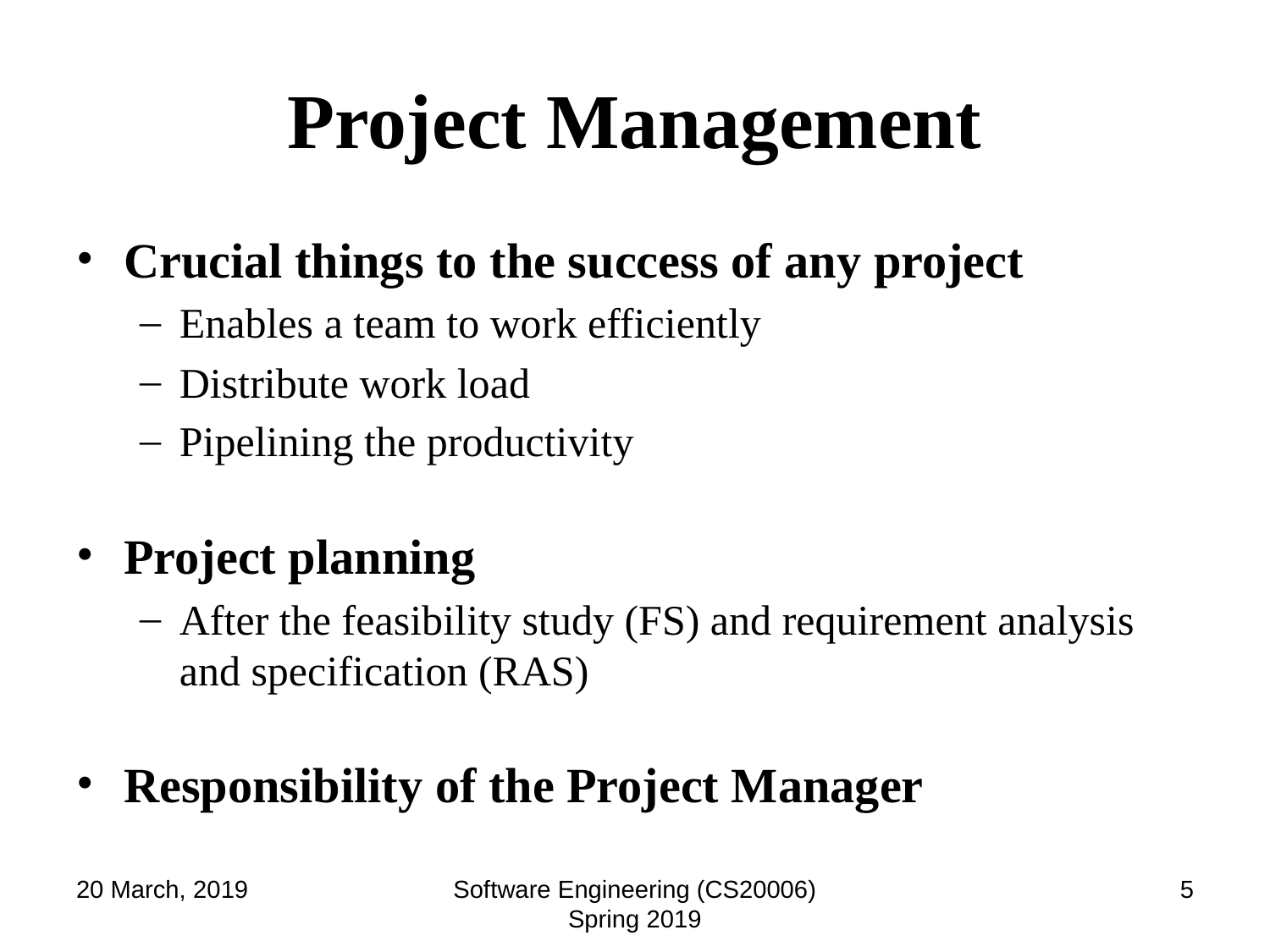

# Project Management
Crucial things to the success of any project
Enables a team to work efficiently
Distribute work load
Pipelining the productivity

Project planning
After the feasibility study (FS) and requirement analysis and specification (RAS)

Responsibility of the Project Manager
20 March, 2019
Software Engineering (CS20006) Spring 2019
5